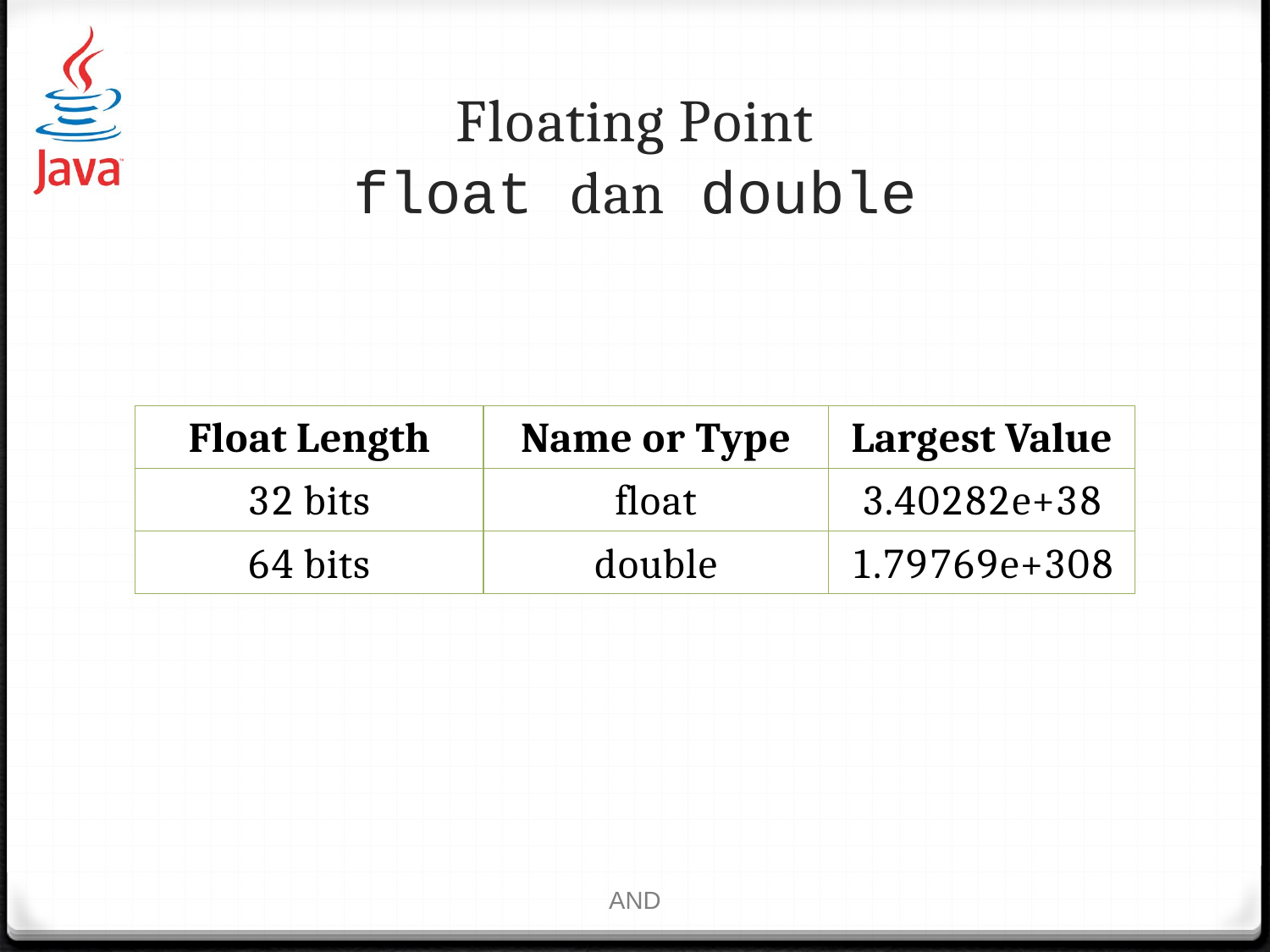

# Floating Point float dan double

| Float Length | Name or Type | Largest Value |
| --- | --- | --- |
| 32 bits | float | 3.40282e+38 |
| 64 bits | double | 1.79769e+308 |
AND